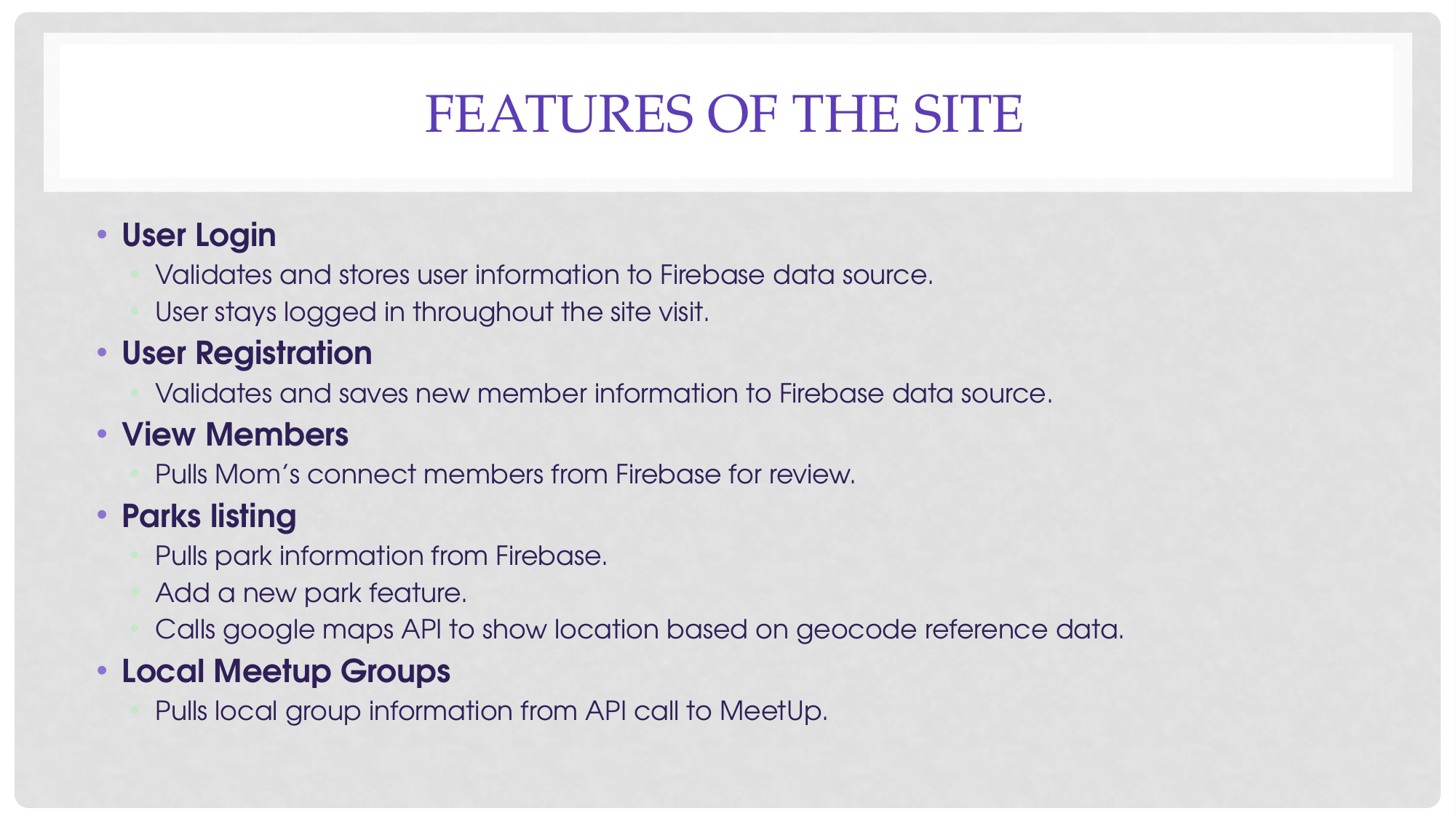

# Features of the site
User Login
Validates and stores user information to Firebase data source.
User stays logged in throughout the site visit.
User Registration
Validates and saves new member information to Firebase data source.
View Members
Pulls Mom’s connect members from Firebase for review.
Parks listing
Pulls park information from Firebase.
Add a new park feature.
Calls google maps API to show location based on geocode reference data.
Local Meetup Groups
Pulls local group information from API call to MeetUp.